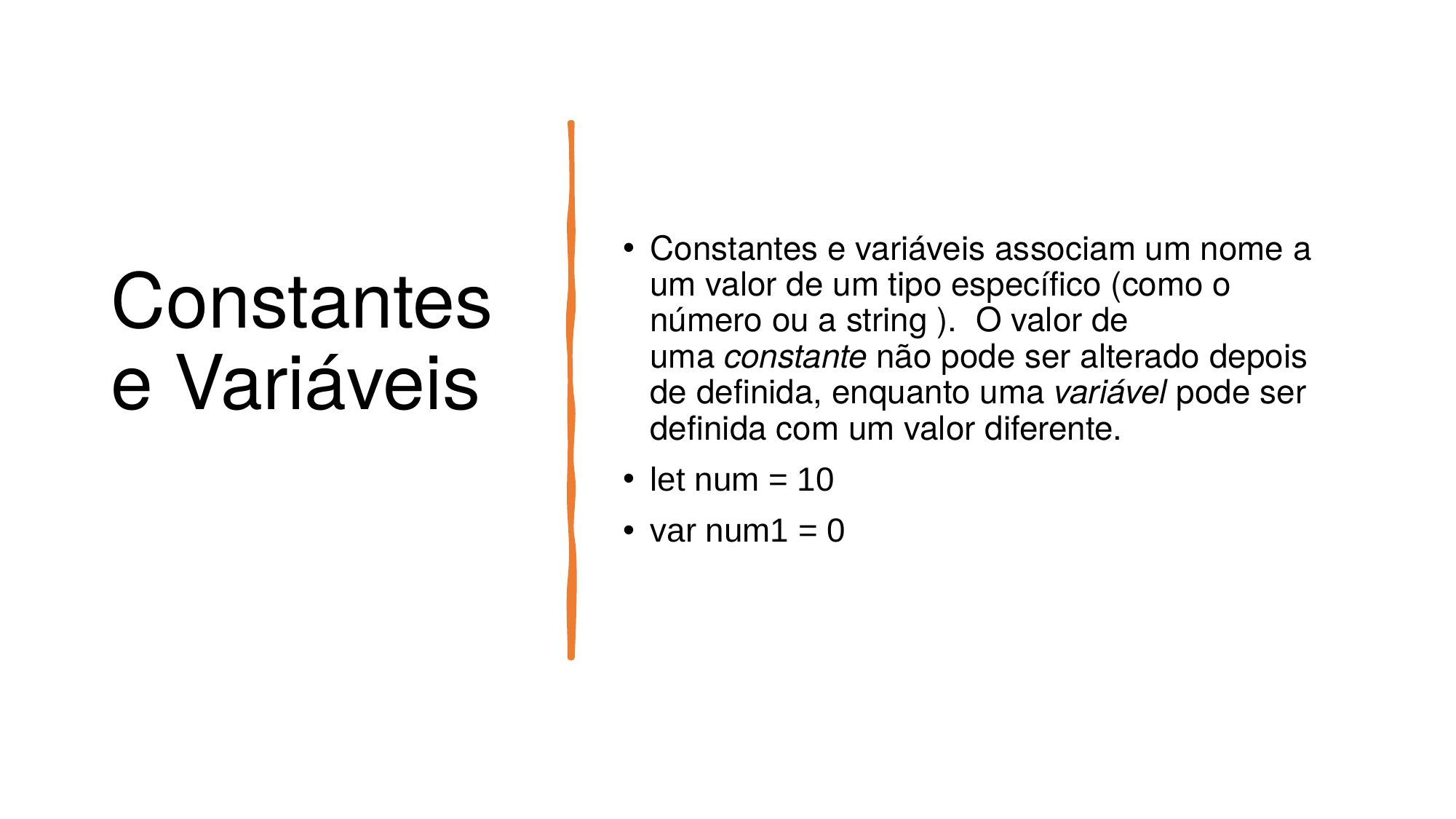

# Constantes e Variáveis
Constantes e variáveis ​​associam um nome a um valor de um tipo específico (como o número ou a string ).  O valor de uma constante não pode ser alterado depois de definida, enquanto uma variável pode ser definida com um valor diferente.
let num = 10
var num1 = 0